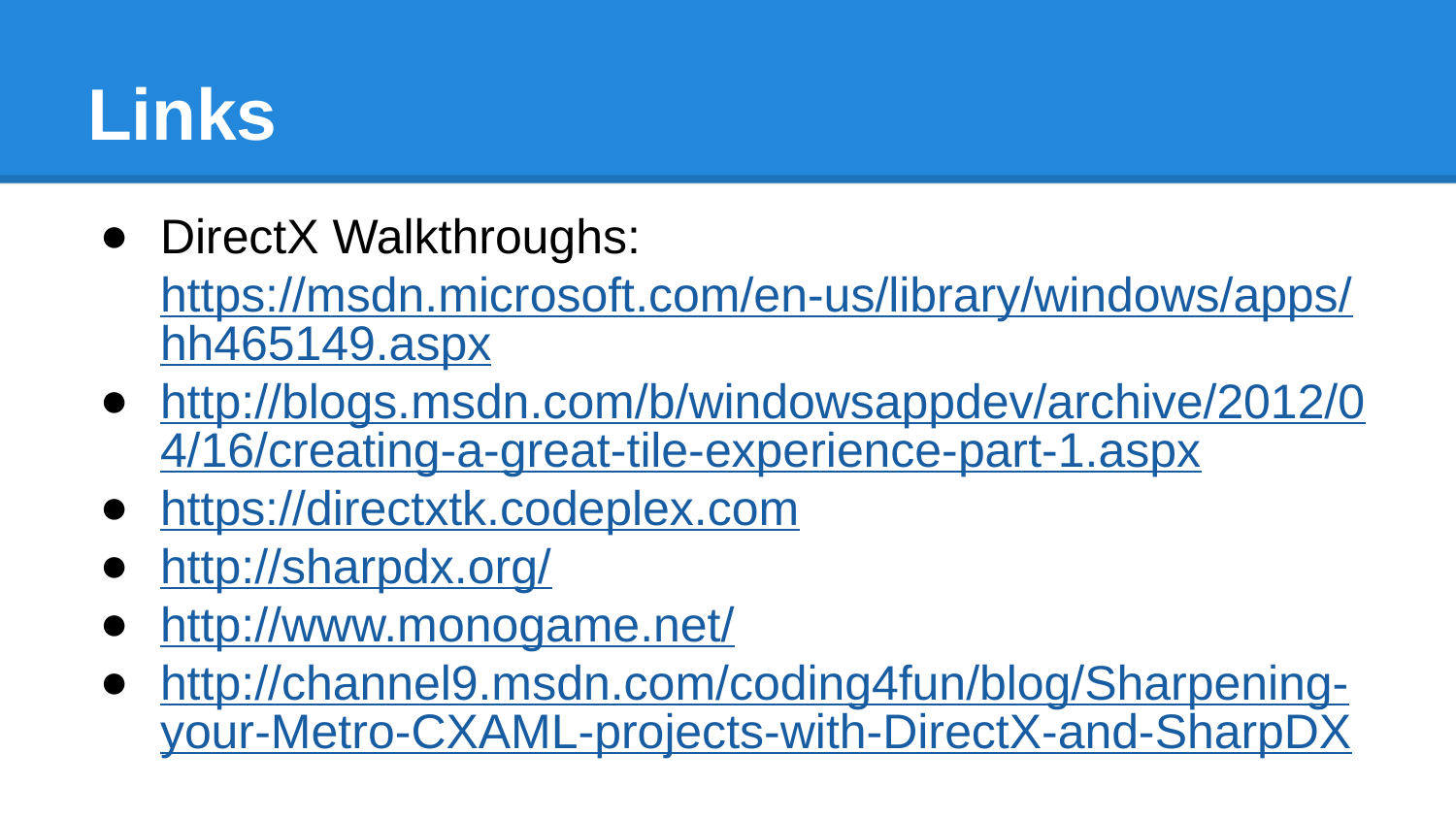

# Links
DirectX Walkthroughs: https://msdn.microsoft.com/en-us/library/windows/apps/hh465149.aspx
http://blogs.msdn.com/b/windowsappdev/archive/2012/04/16/creating-a-great-tile-experience-part-1.aspx
https://directxtk.codeplex.com
http://sharpdx.org/
http://www.monogame.net/
http://channel9.msdn.com/coding4fun/blog/Sharpening-your-Metro-CXAML-projects-with-DirectX-and-SharpDX